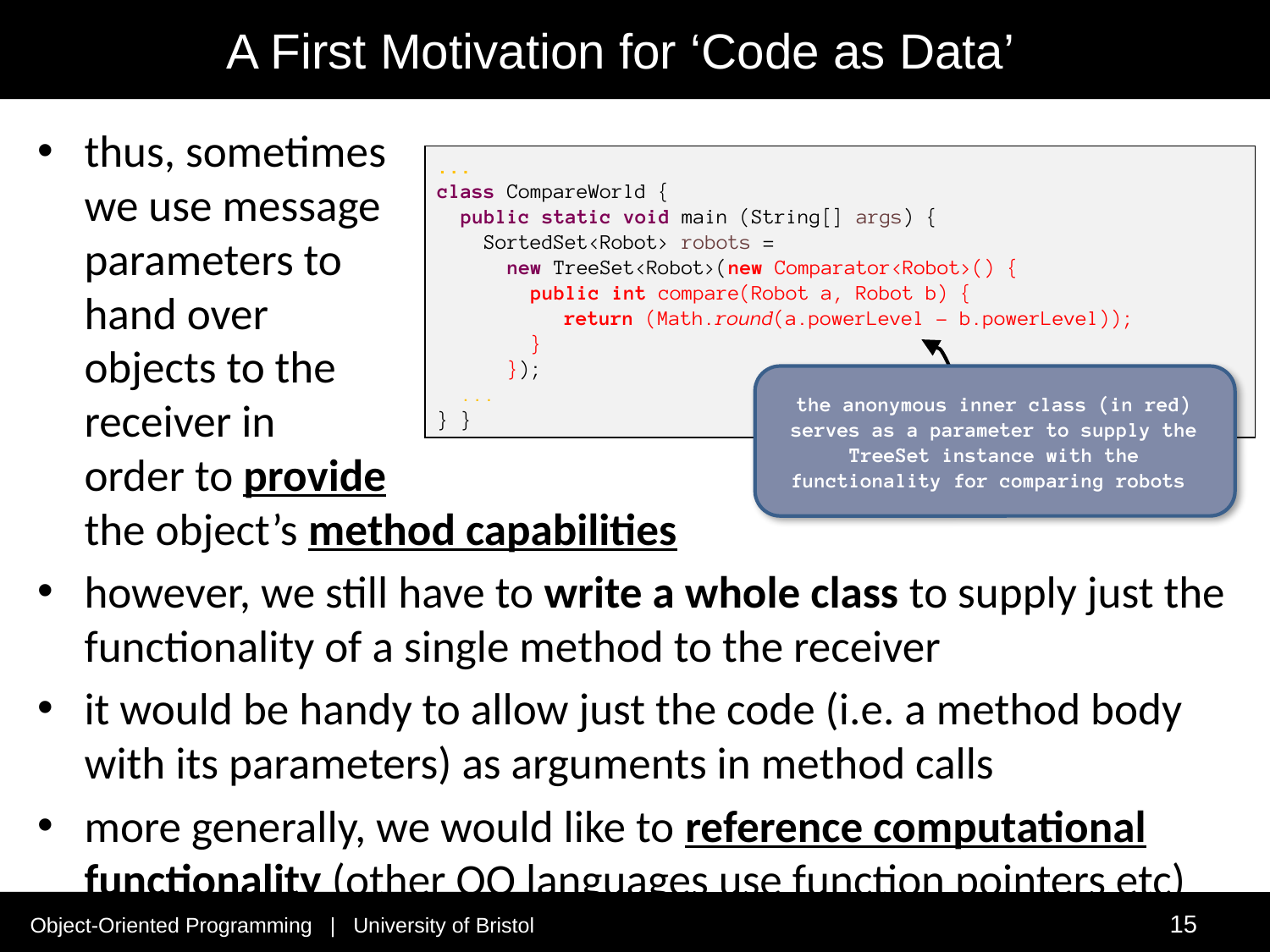

# A First Motivation for ‘Code as Data’
thus, sometimes
we use message
parameters to
hand over
objects to the
receiver in
order to provide
the object’s method capabilities
however, we still have to write a whole class to supply just the functionality of a single method to the receiver
it would be handy to allow just the code (i.e. a method body with its parameters) as arguments in method calls
more generally, we would like to reference computational functionality (other OO languages use function pointers etc)

...
class CompareWorld {
  public static void main (String[] args) {
    SortedSet<Robot> robots =
      new TreeSet<Robot>(new Comparator<Robot>() {
        public int compare(Robot a, Robot b) {
    	return (Math.round(a.powerLevel - b.powerLevel));
        }
      });
  ...
} }

the anonymous inner class (in red) serves as a parameter to supply the TreeSet instance with the functionality for comparing robots